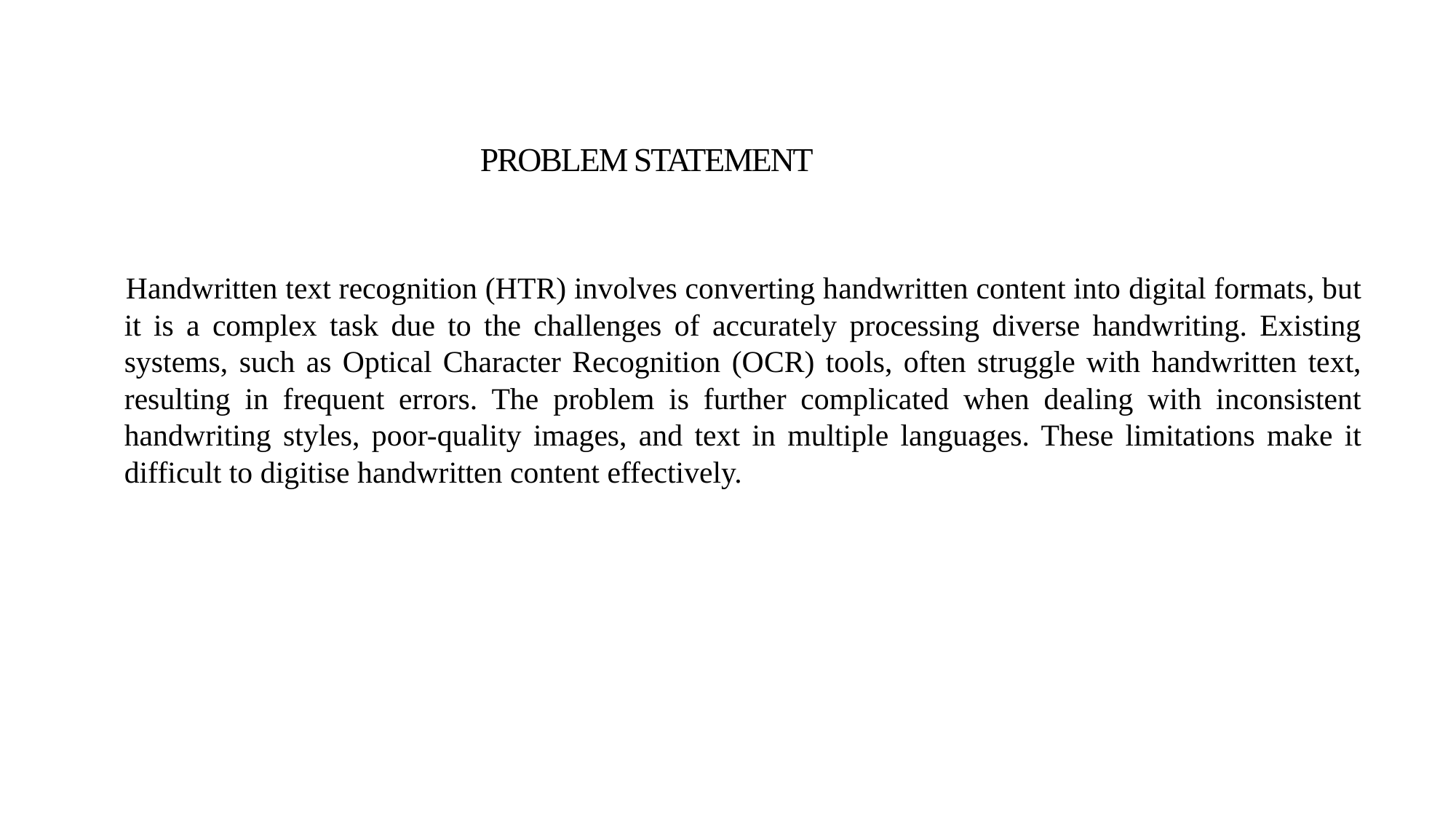

# PROBLEM STATEMENT
Handwritten text recognition (HTR) involves converting handwritten content into digital formats, but it is a complex task due to the challenges of accurately processing diverse handwriting. Existing systems, such as Optical Character Recognition (OCR) tools, often struggle with handwritten text, resulting in frequent errors. The problem is further complicated when dealing with inconsistent handwriting styles, poor-quality images, and text in multiple languages. These limitations make it difficult to digitise handwritten content effectively.